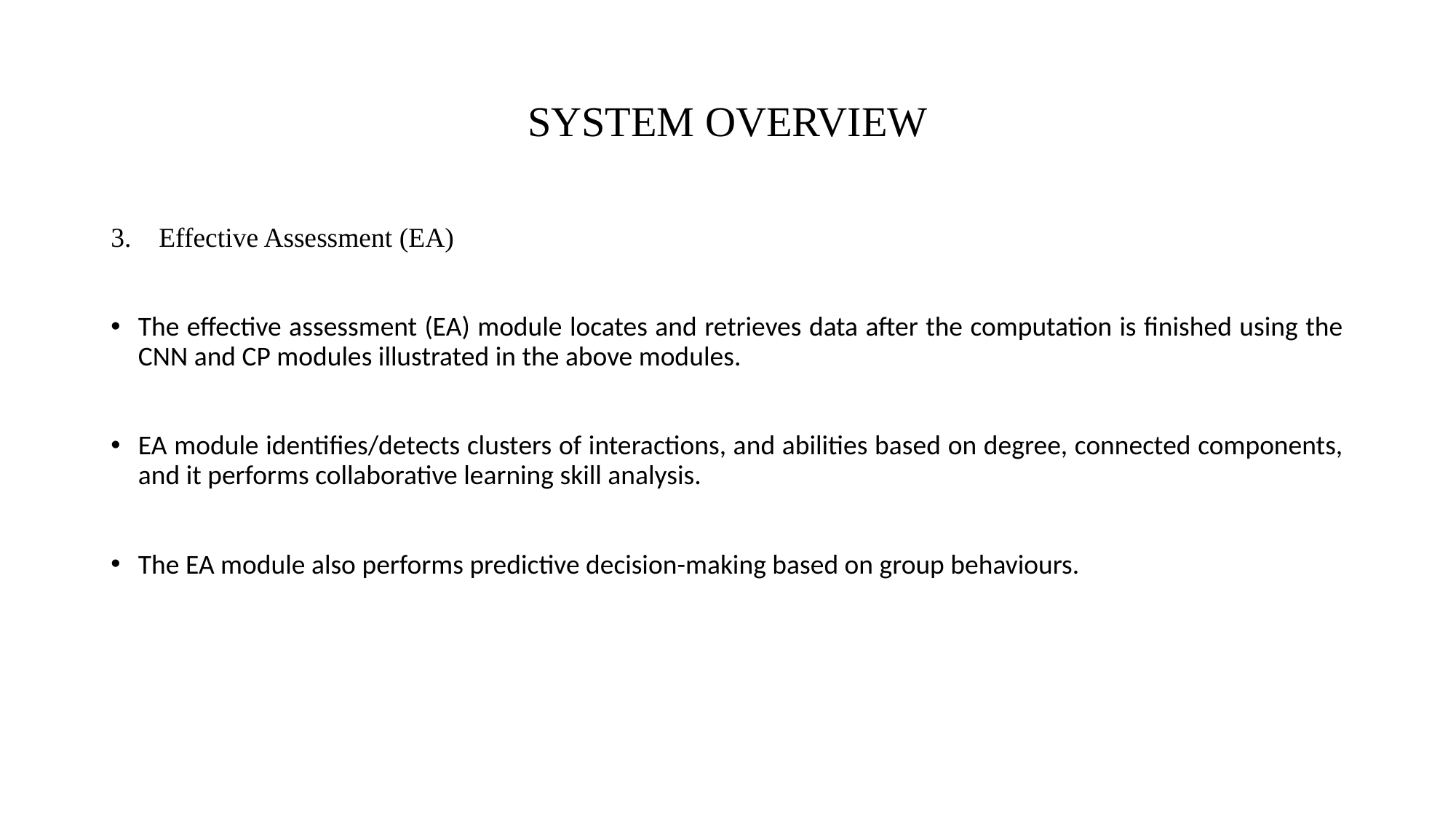

# SYSTEM OVERVIEW
 Effective Assessment (EA)

The effective assessment (EA) module locates and retrieves data after the computation is finished using the CNN and CP modules illustrated in the above modules.

EA module identifies/detects clusters of interactions, and abilities based on degree, connected components, and it performs collaborative learning skill analysis.

The EA module also performs predictive decision-making based on group behaviours.